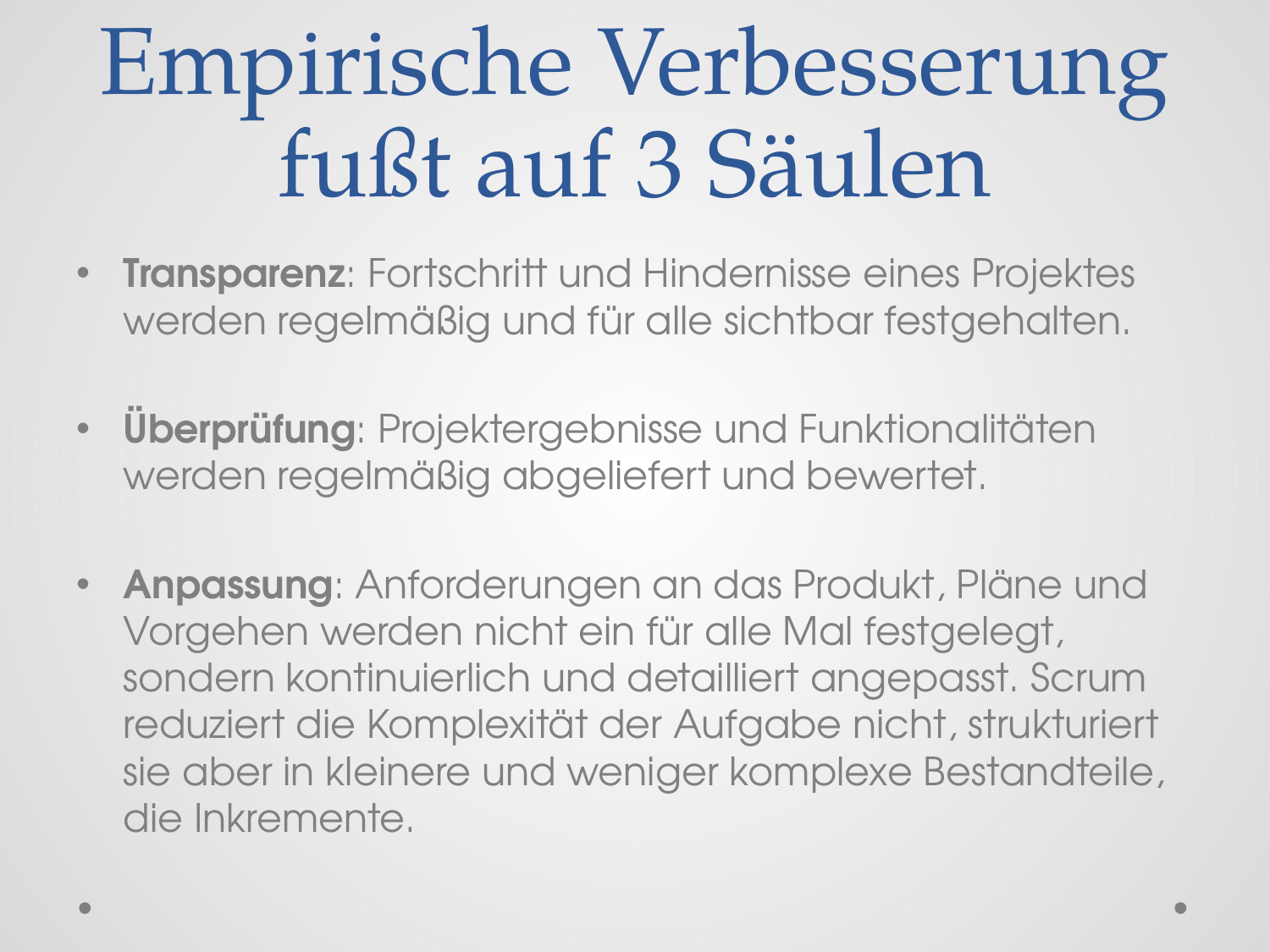

# Empirische Verbesserung fußt auf 3 Säulen
Transparenz: Fortschritt und Hindernisse eines Projektes werden regelmäßig und für alle sichtbar festgehalten.

Überprüfung: Projektergebnisse und Funktionalitäten werden regelmäßig abgeliefert und bewertet.

Anpassung: Anforderungen an das Produkt, Pläne und Vorgehen werden nicht ein für alle Mal festgelegt, sondern kontinuierlich und detailliert angepasst. Scrum reduziert die Komplexität der Aufgabe nicht, strukturiert sie aber in kleinere und weniger komplexe Bestandteile, die Inkremente.